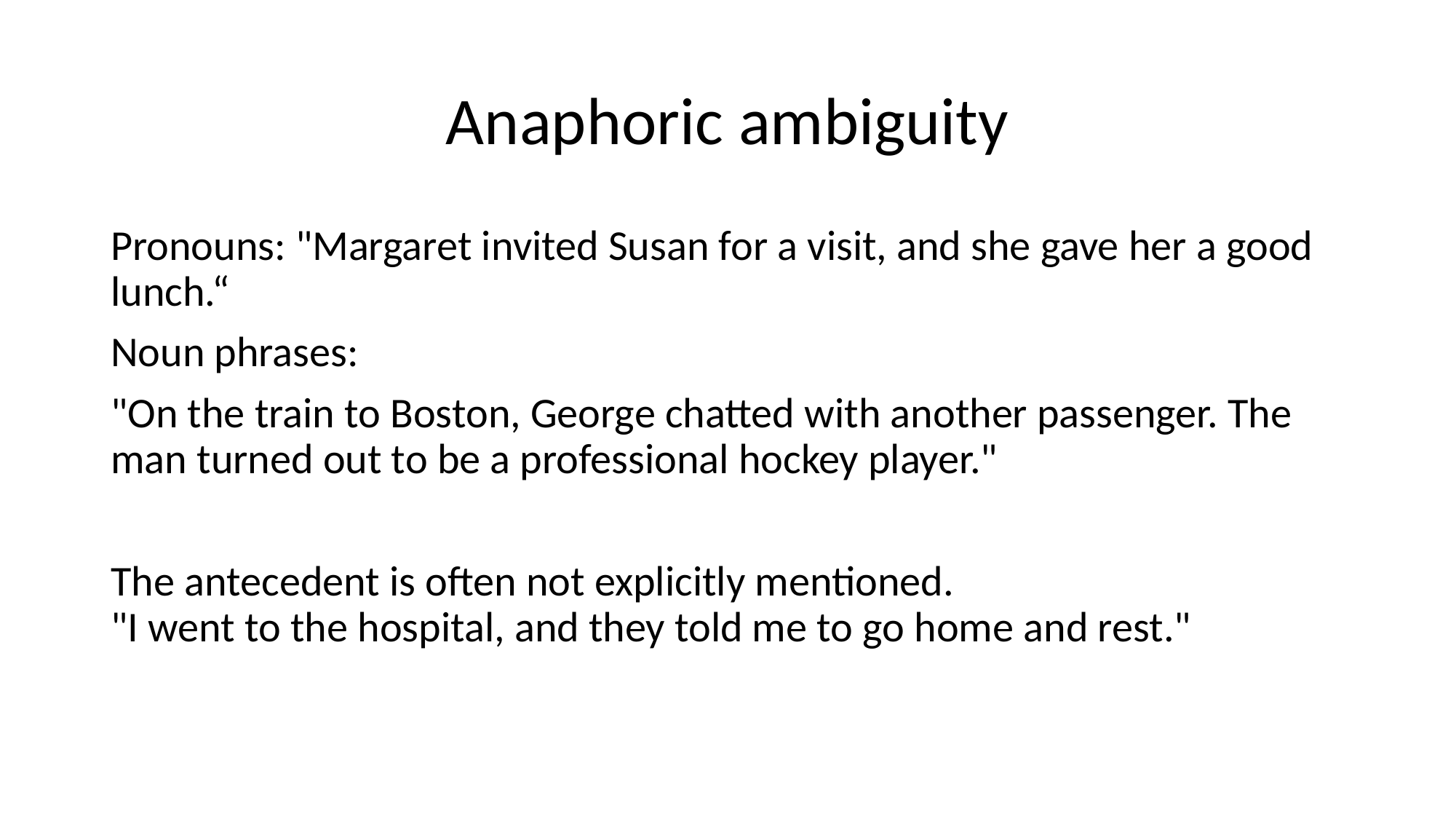

# Anaphoric ambiguity
Pronouns: "Margaret invited Susan for a visit, and she gave her a good lunch.“
Noun phrases:
"On the train to Boston, George chatted with another passenger. The man turned out to be a professional hockey player."

The antecedent is often not explicitly mentioned.
"I went to the hospital, and they told me to go home and rest."